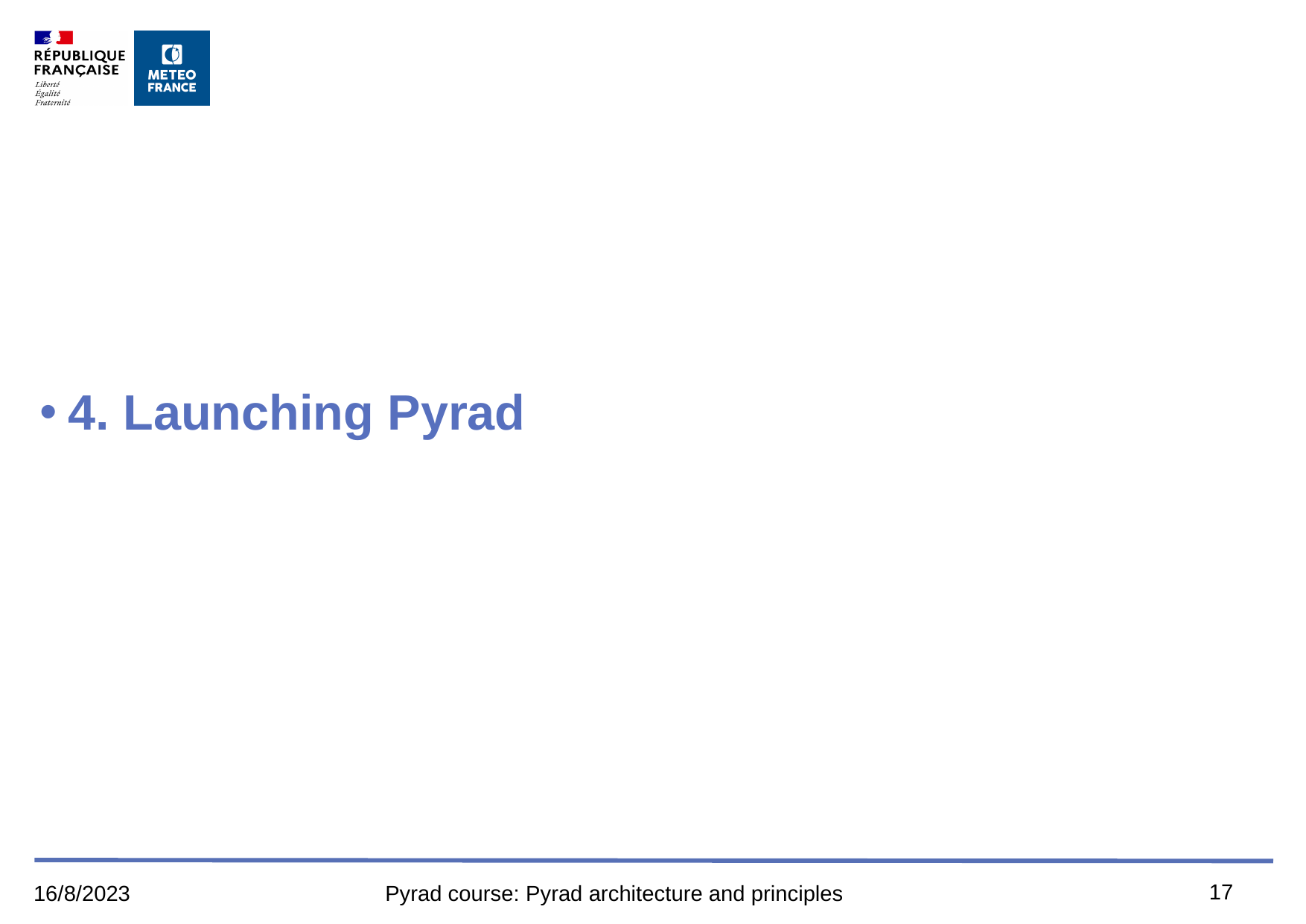

# 4. Launching Pyrad
17
16/8/2023
Pyrad course: Pyrad architecture and principles